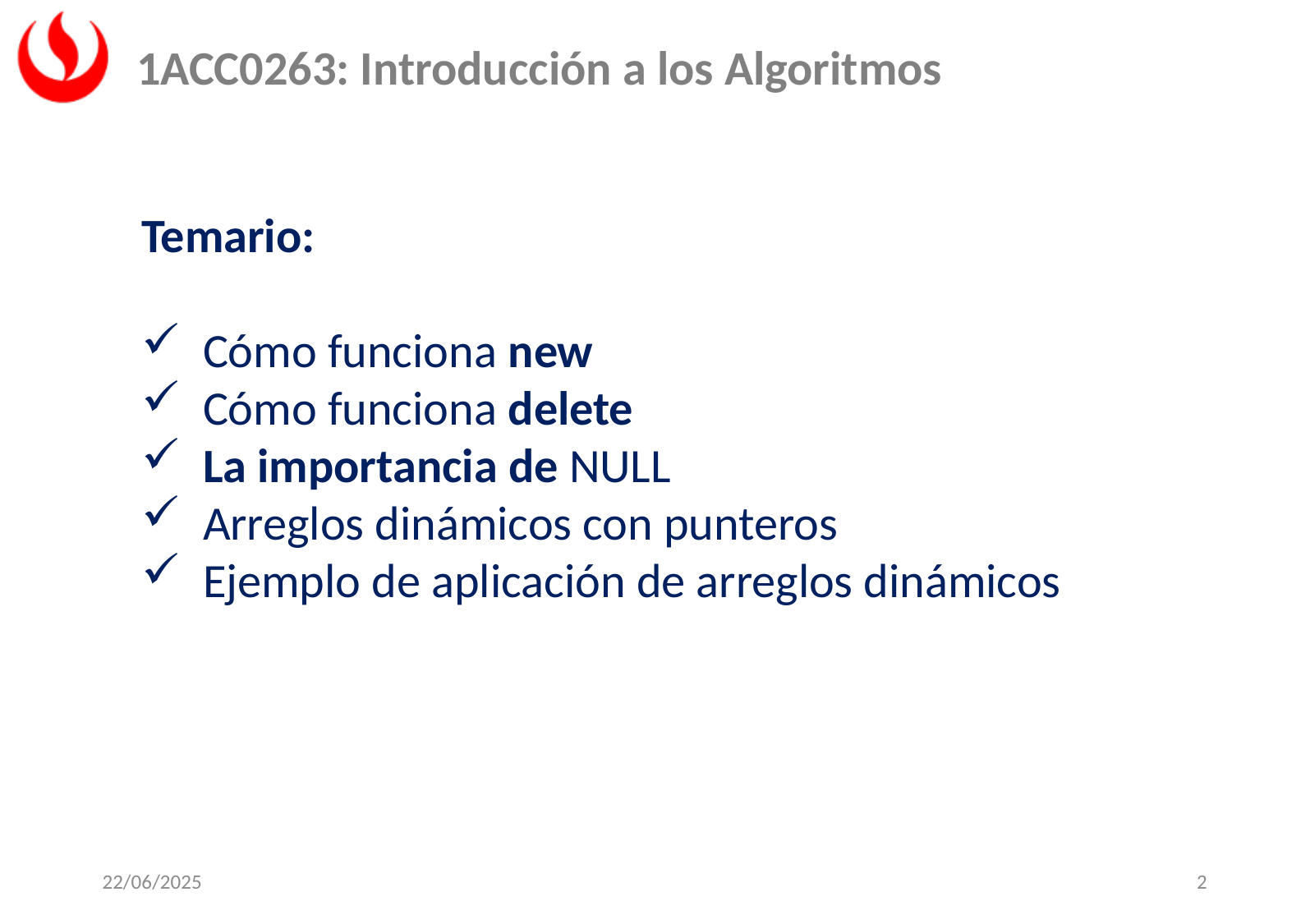

Temario:

Cómo funciona new
Cómo funciona delete
La importancia de NULL
Arreglos dinámicos con punteros
Ejemplo de aplicación de arreglos dinámicos

22/06/2025
2